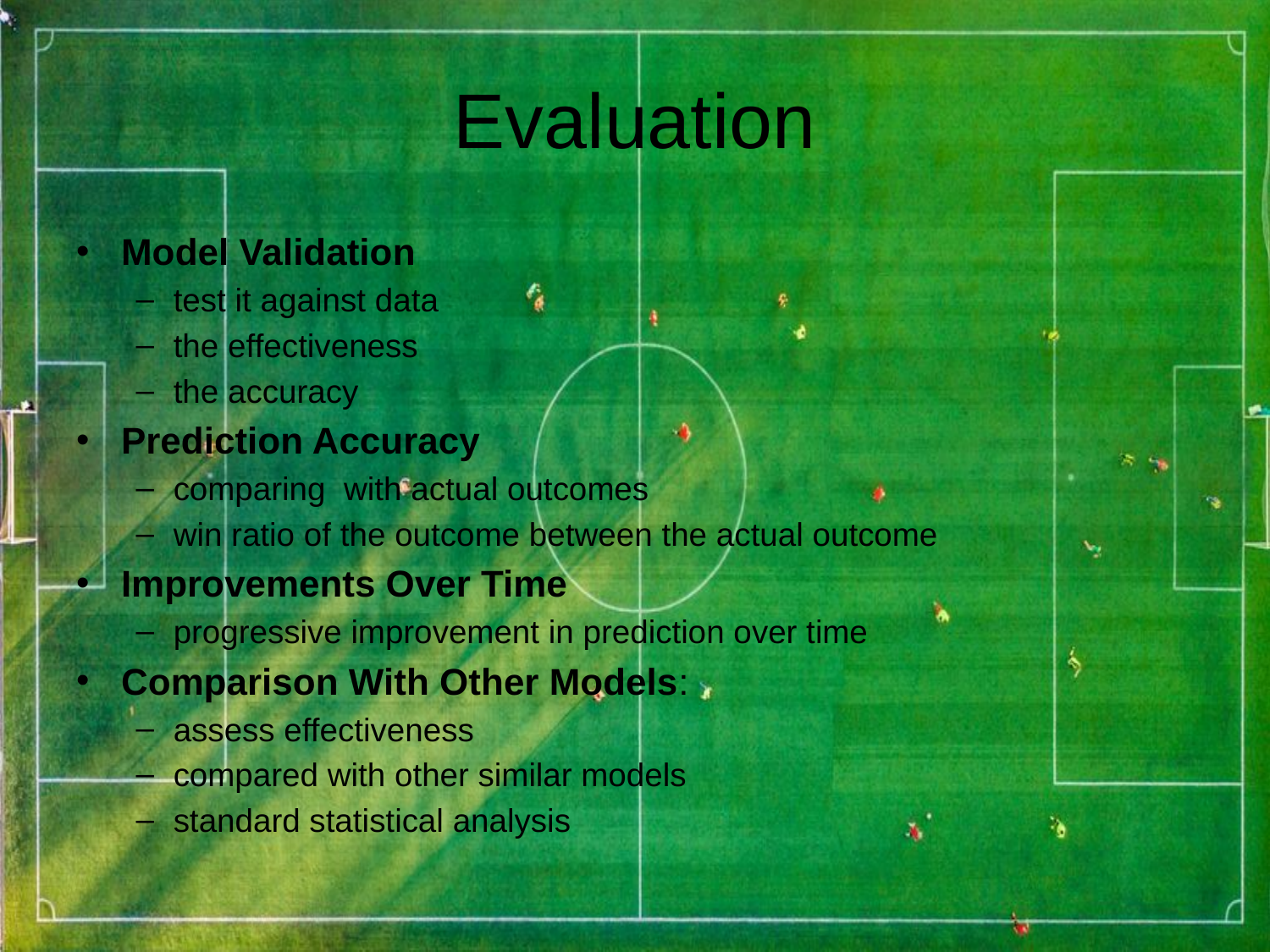

# Evaluation
Model Validation
test it against data
the effectiveness
the accuracy
Prediction Accuracy
comparing  with actual outcomes
win ratio of the outcome between the actual outcome
Improvements Over Time
progressive improvement in prediction over time
Comparison With Other Models:
assess effectiveness
compared with other similar models
standard statistical analysis